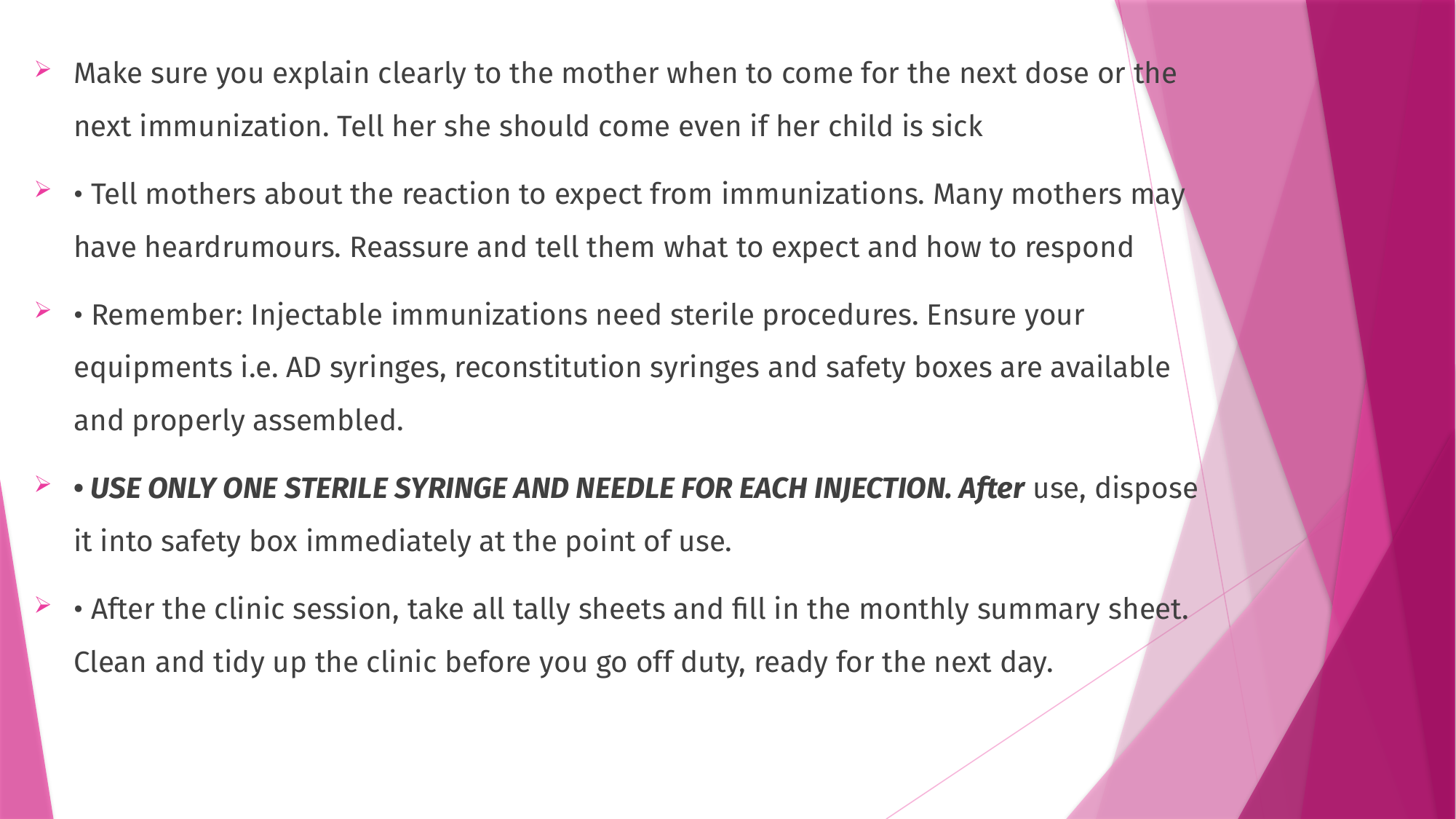

Make sure you explain clearly to the mother when to come for the next dose or the next immunization. Tell her she should come even if her child is sick
• Tell mothers about the reaction to expect from immunizations. Many mothers may have heardrumours. Reassure and tell them what to expect and how to respond
• Remember: Injectable immunizations need sterile procedures. Ensure your equipments i.e. AD syringes, reconstitution syringes and safety boxes are available and properly assembled.
• USE ONLY ONE STERILE SYRINGE AND NEEDLE FOR EACH INJECTION. After use, dispose it into safety box immediately at the point of use.
• After the clinic session, take all tally sheets and fill in the monthly summary sheet. Clean and tidy up the clinic before you go off duty, ready for the next day.